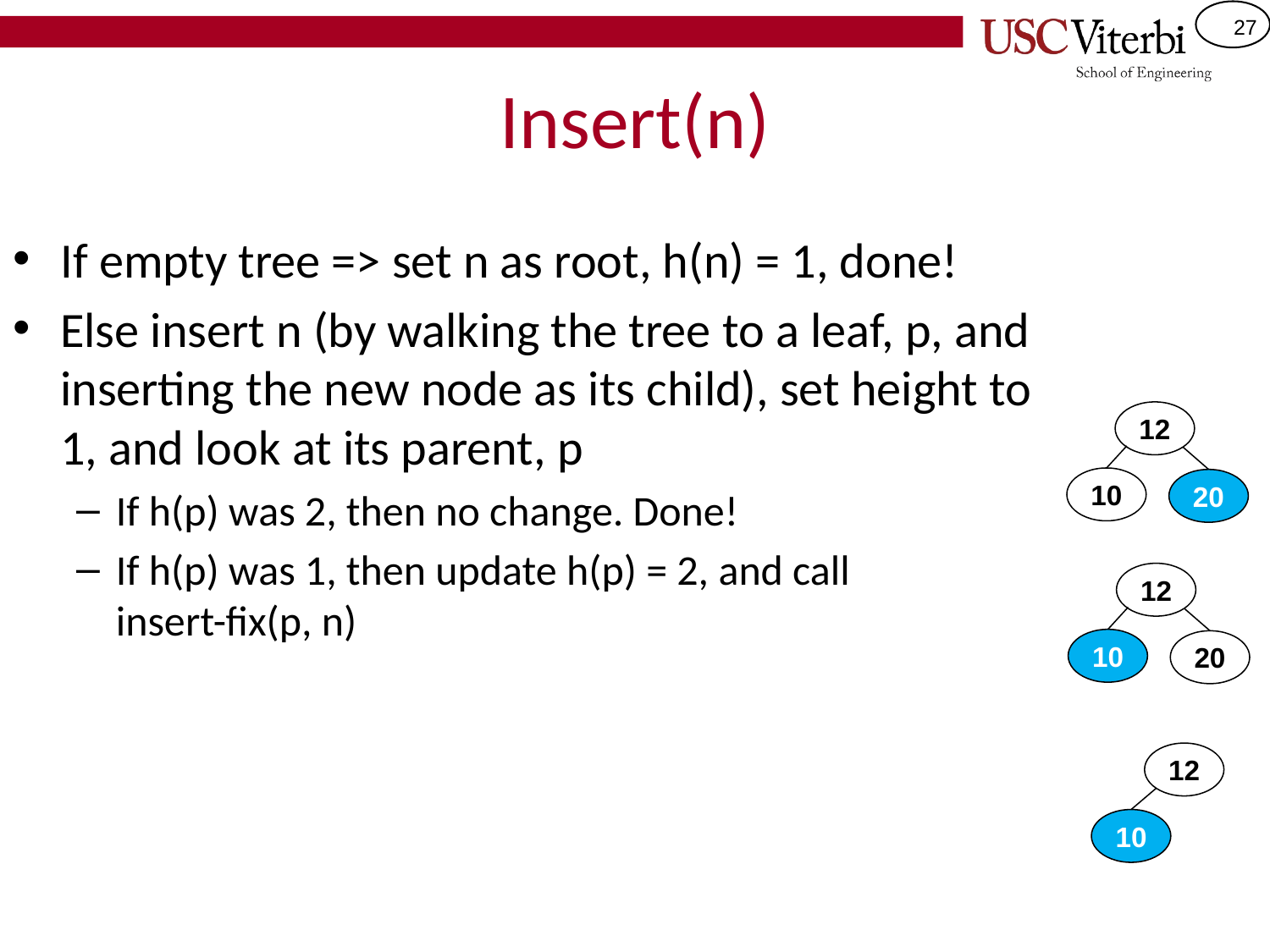

# Insert(n)
If empty tree => set n as root, h(n) = 1, done!
Else insert n (by walking the tree to a leaf, p, and inserting the new node as its child), set height to 1, and look at its parent, p
If h(p) was 2, then no change. Done!
If h(p) was 1, then update h(p) = 2, and call
insert-fix(p, n)

12
10
20
12
10
20
12
10